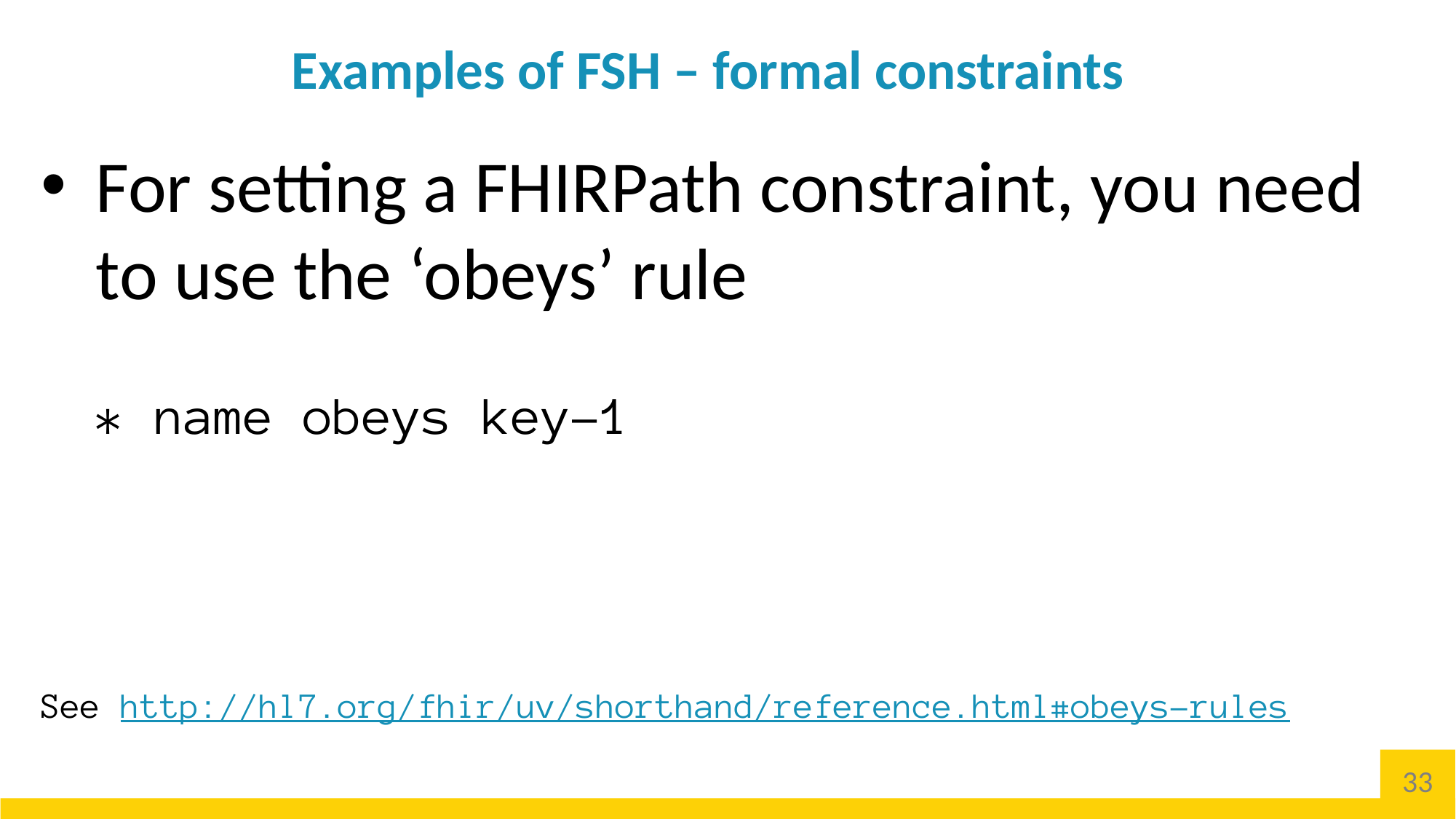

# Examples of FSH – formal constraints
For setting a FHIRPath constraint, you need to use the ‘obeys’ rule
* name obeys key-1

See http://hl7.org/fhir/uv/shorthand/reference.html#obeys-rules